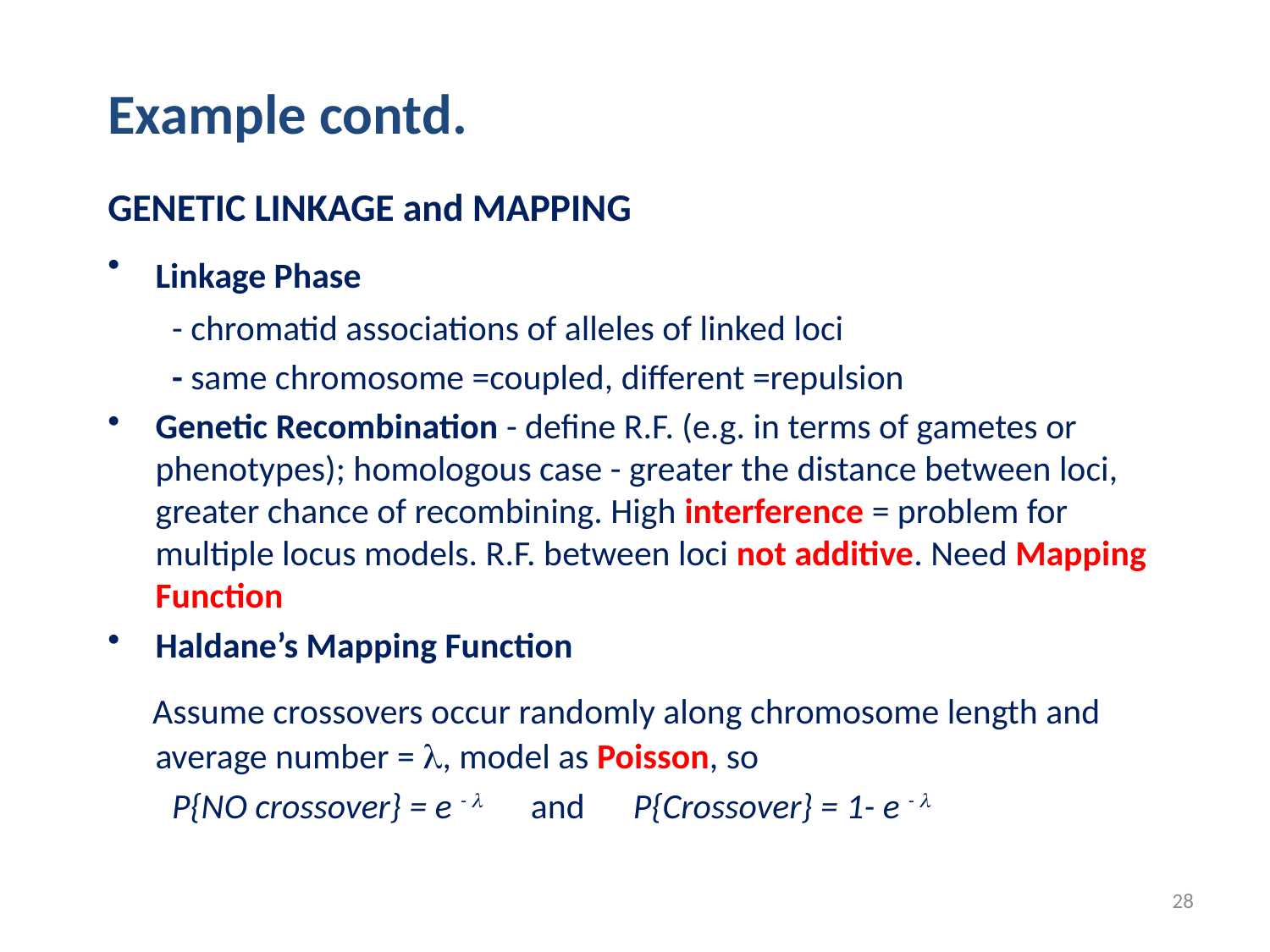

Example contd.
GENETIC LINKAGE and MAPPING
Linkage Phase
        - chromatid associations of alleles of linked loci
        - same chromosome =coupled, different =repulsion
Genetic Recombination - define R.F. (e.g. in terms of gametes or phenotypes); homologous case - greater the distance between loci, greater chance of recombining. High interference = problem for multiple locus models. R.F. between loci not additive. Need Mapping Function
Haldane’s Mapping Function
    Assume crossovers occur randomly along chromosome length and average number = λ, model as Poisson, so
        P{NO crossover} = e - λ      and      P{Crossover} = 1- e - λ
28